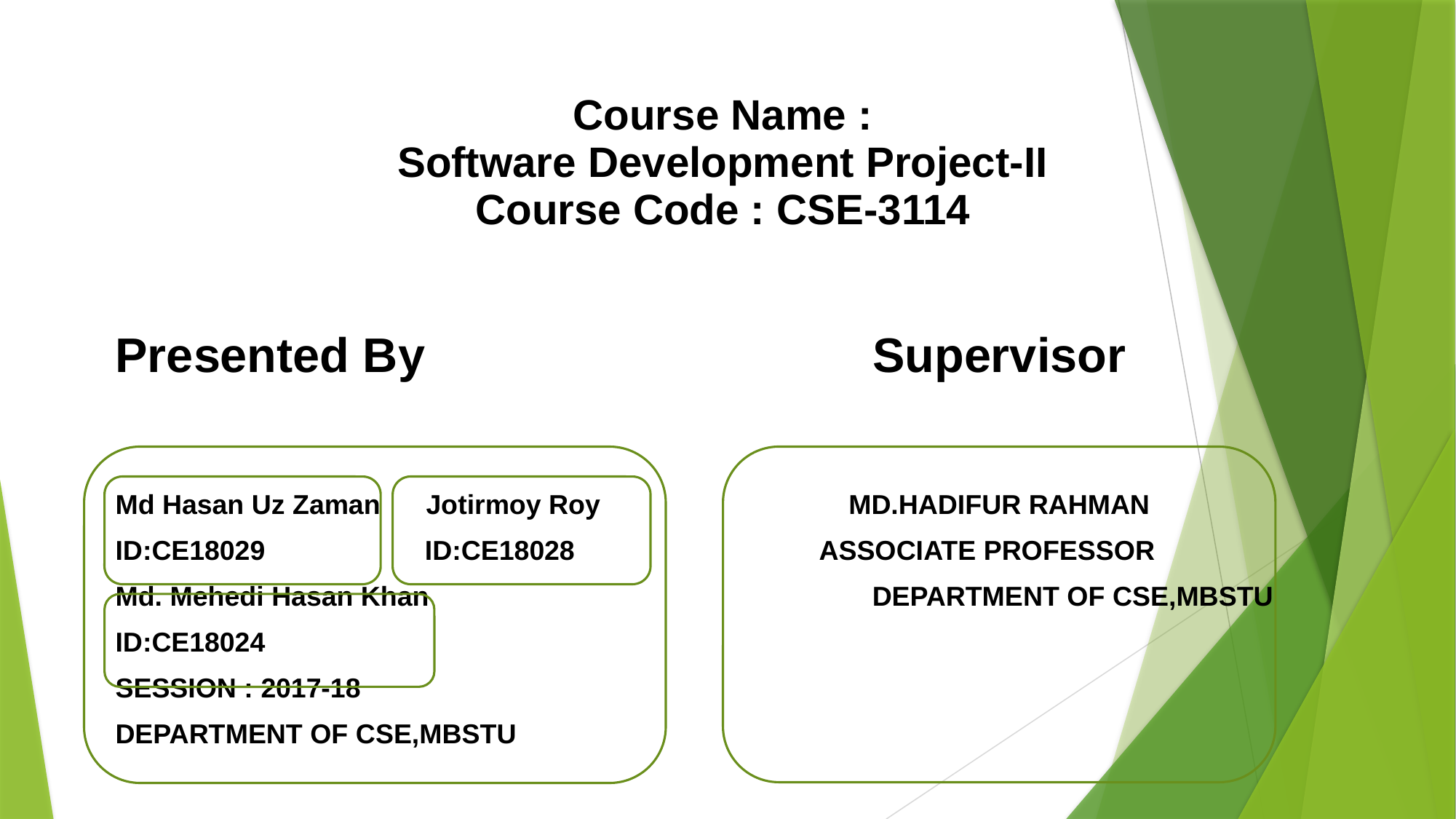

# Course Name : Software Development Project-II Course Code : CSE-3114
Presented By

Md Hasan Uz Zaman      Jotirmoy Roy
ID:CE18029                     ID:CE18028
Md. Mehedi Hasan Khan
ID:CE18024
SESSION : 2017-18
DEPARTMENT OF CSE,MBSTU

Supervisor

MD.HADIFUR RAHMAN
     ASSOCIATE PROFESSOR
	     DEPARTMENT OF CSE,MBSTU